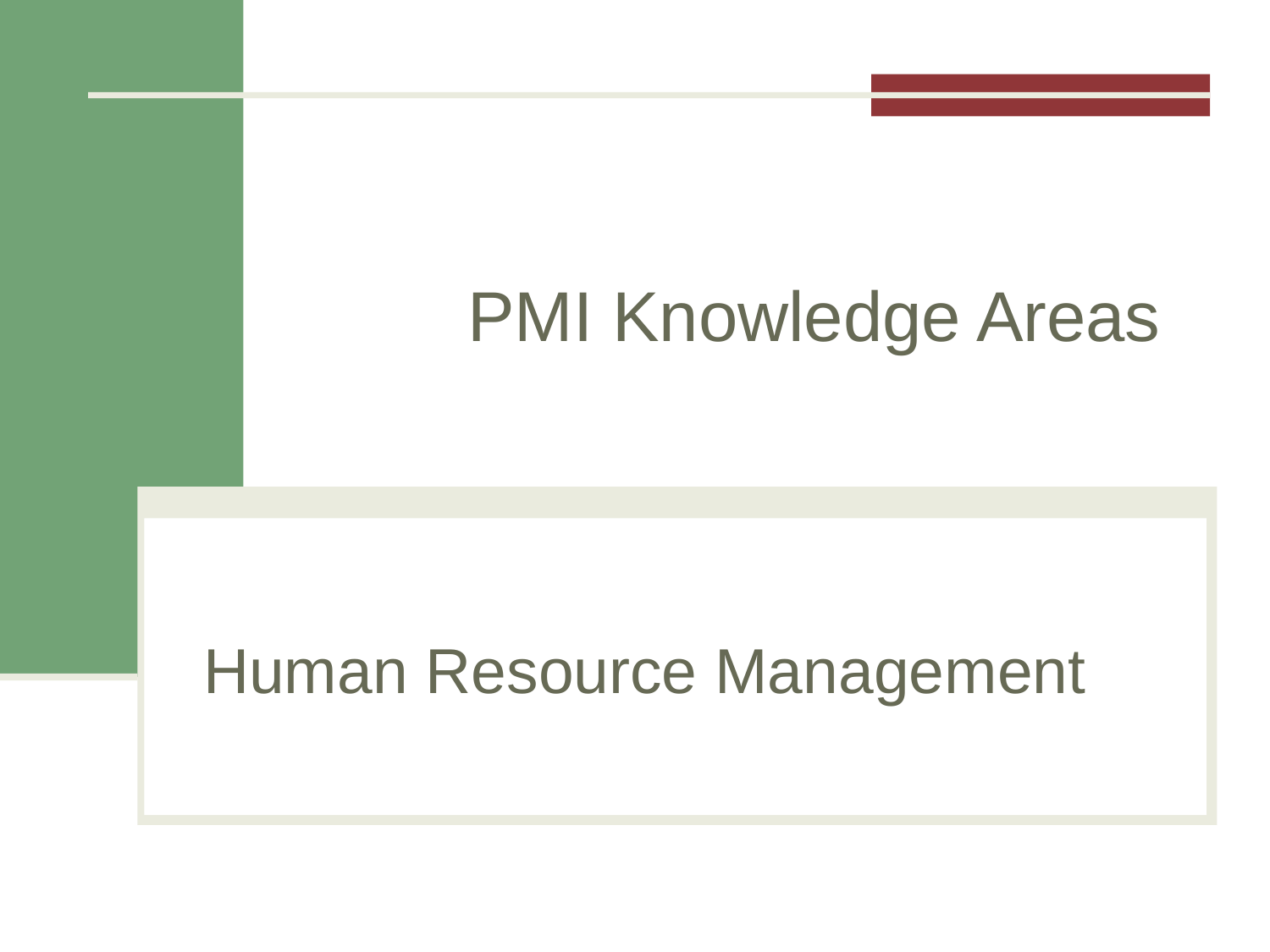

PMI Knowledge Areas
# Human Resource Management